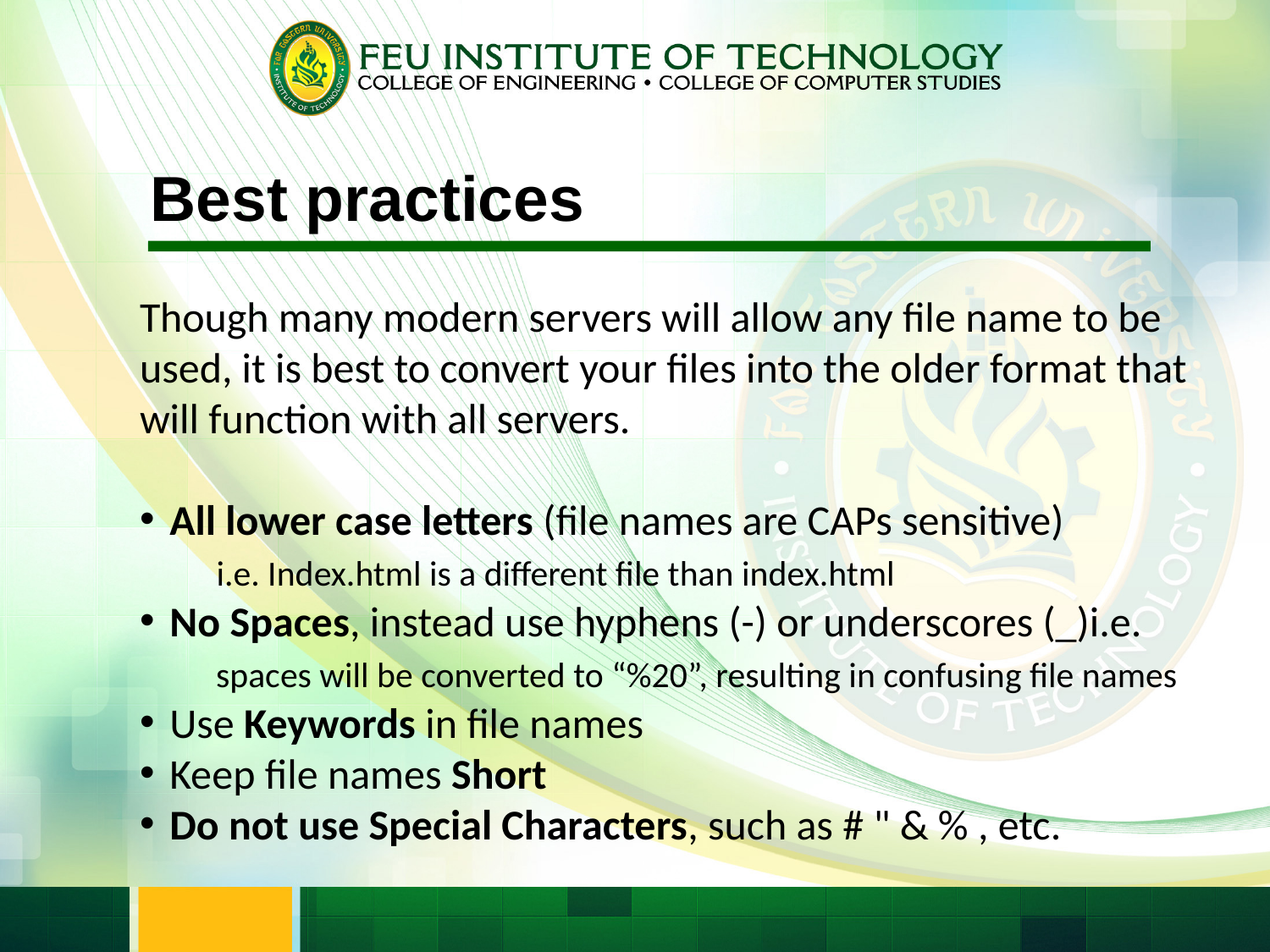

Best practices

Though many modern servers will allow any file name to be used, it is best to convert your files into the older format that will function with all servers.

All lower case letters (file names are CAPs sensitive)
         i.e. Index.html is a different file than index.html
No Spaces, instead use hyphens (-) or underscores (_)i.e.
        spaces will be converted to “%20”, resulting in confusing file names
Use Keywords in file names
Keep file names Short
Do not use Special Characters, such as # " & % , etc.